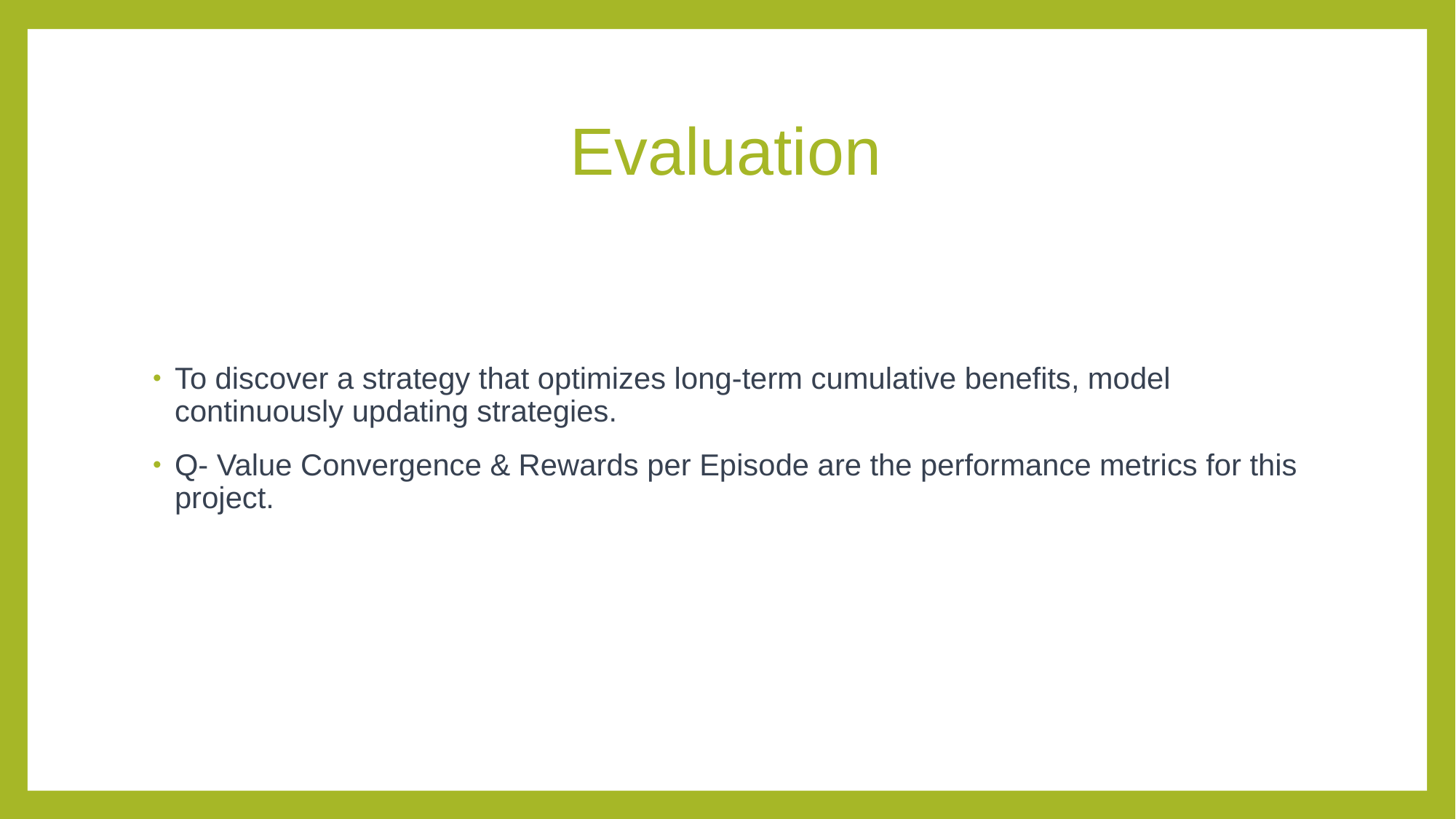

# Evaluation

To discover a strategy that optimizes long-term cumulative benefits, model continuously updating strategies.
Q- Value Convergence & Rewards per Episode are the performance metrics for this project.